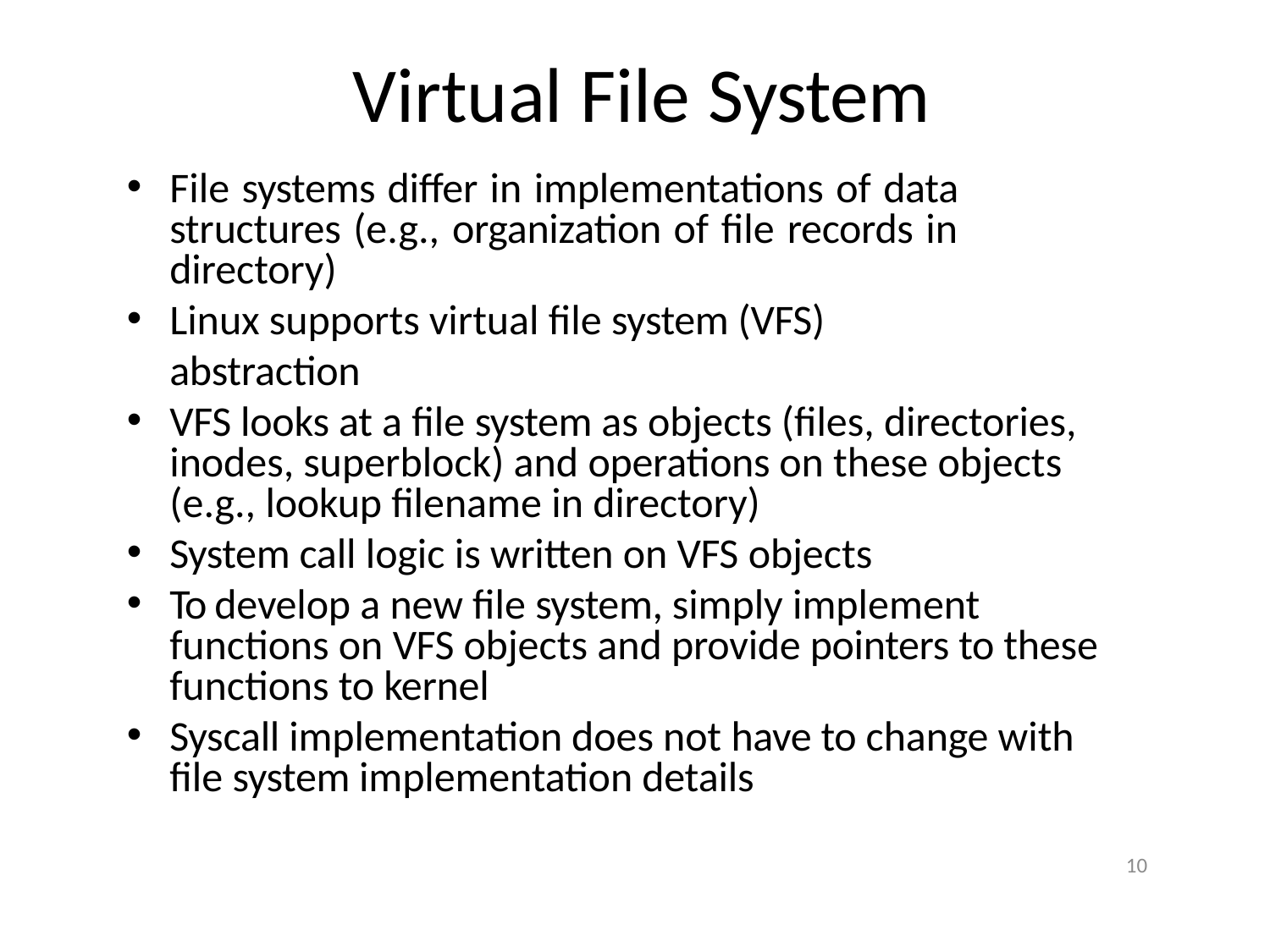

# Virtual File System
File systems differ in implementations of data  structures (e.g., organization of file records in  directory)
Linux supports virtual file system (VFS) abstraction
VFS looks at a file system as objects (files, directories,  inodes, superblock) and operations on these objects  (e.g., lookup filename in directory)
System call logic is written on VFS objects
To develop a new file system, simply implement  functions on VFS objects and provide pointers to these  functions to kernel
Syscall implementation does not have to change with  file system implementation details
10